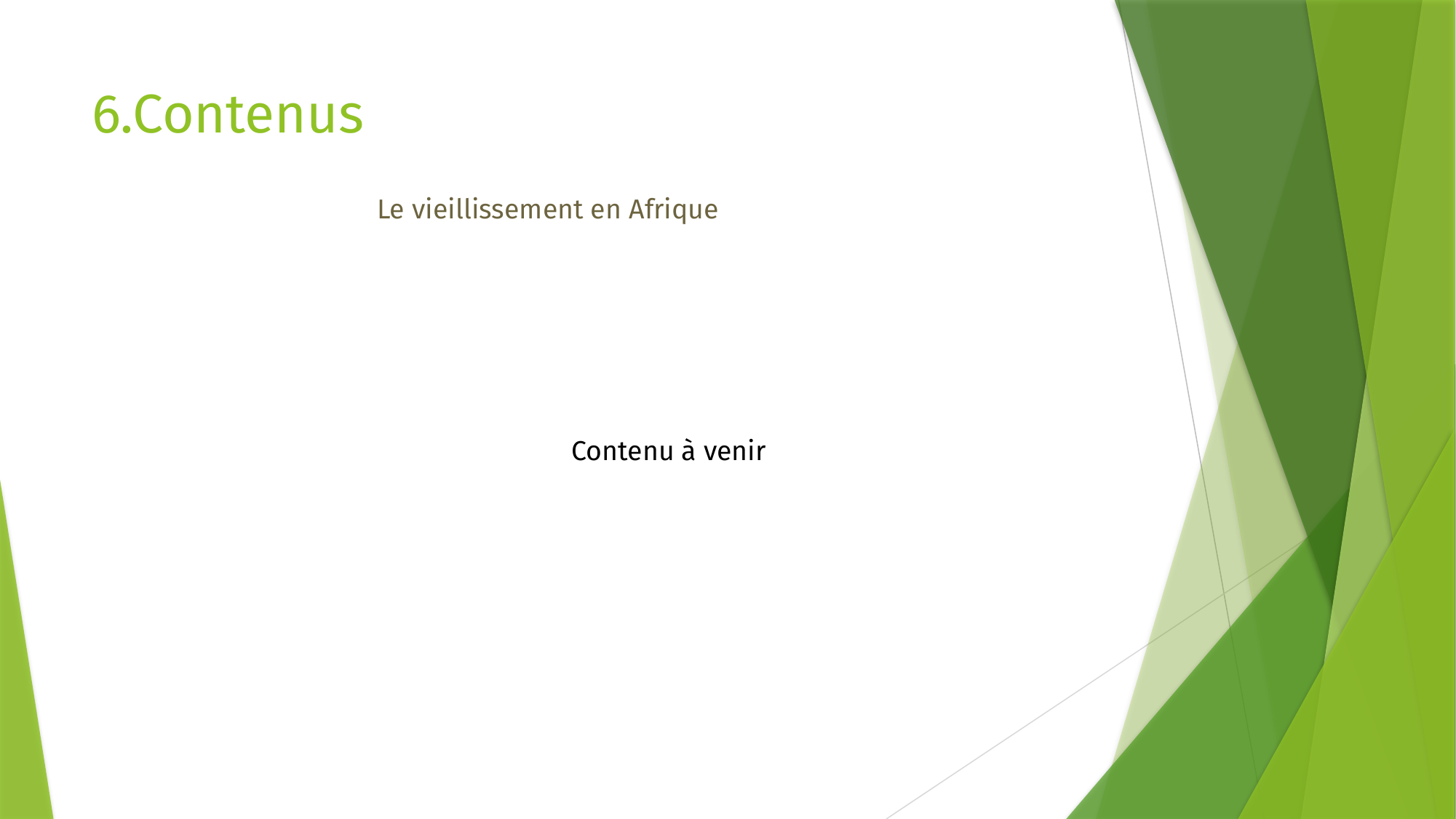

6.Contenus
Le vieillissement en Afrique

Contenu à venir